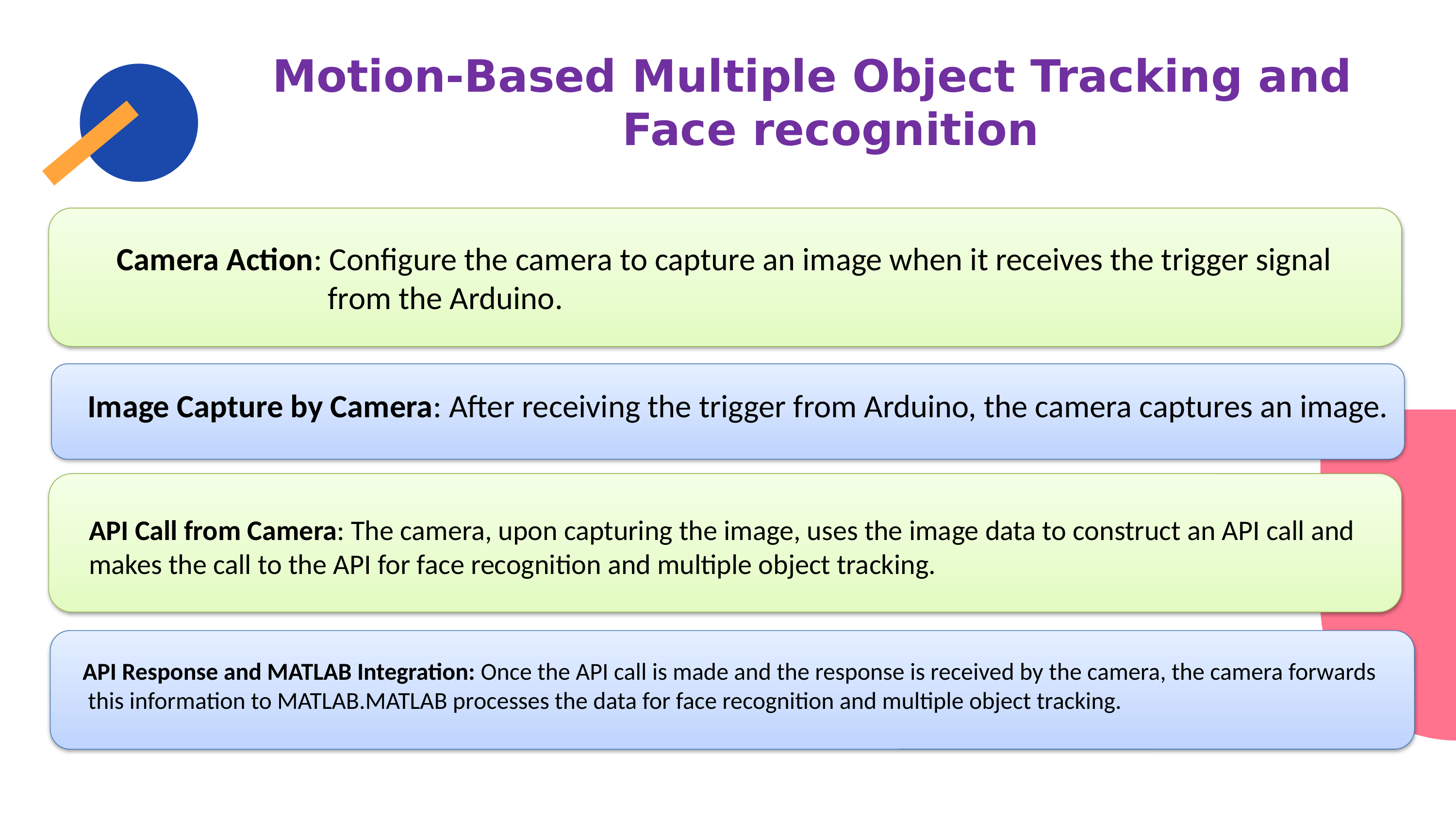

# Motion-Based Multiple Object Tracking and Face recognition

Camera Action: Configure the camera to capture an image when it receives the trigger signal
                             from the Arduino.

Image Capture by Camera: After receiving the trigger from Arduino, the camera captures an image.

API Call from Camera: The camera, upon capturing the image, uses the image data to construct an API call and
makes the call to the API for face recognition and multiple object tracking.

API Response and MATLAB Integration: Once the API call is made and the response is received by the camera, the camera forwards
 this information to MATLAB.MATLAB processes the data for face recognition and multiple object tracking.